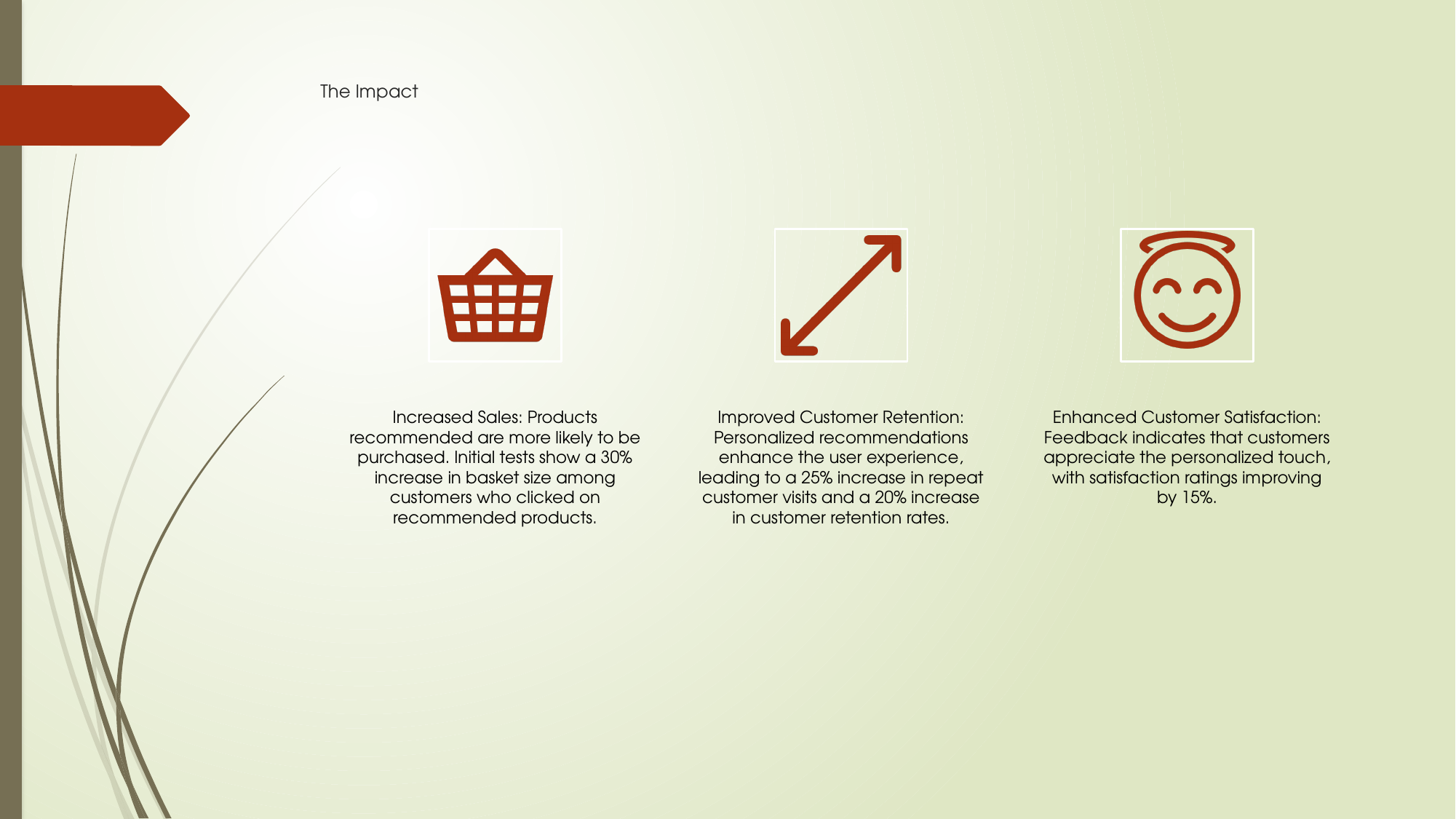

# The Impact
Increased Sales: Products recommended are more likely to be purchased. Initial tests show a 30% increase in basket size among customers who clicked on recommended products.
Improved Customer Retention: Personalized recommendations enhance the user experience, leading to a 25% increase in repeat customer visits and a 20% increase in customer retention rates.
Enhanced Customer Satisfaction: Feedback indicates that customers appreciate the personalized touch, with satisfaction ratings improving by 15%.